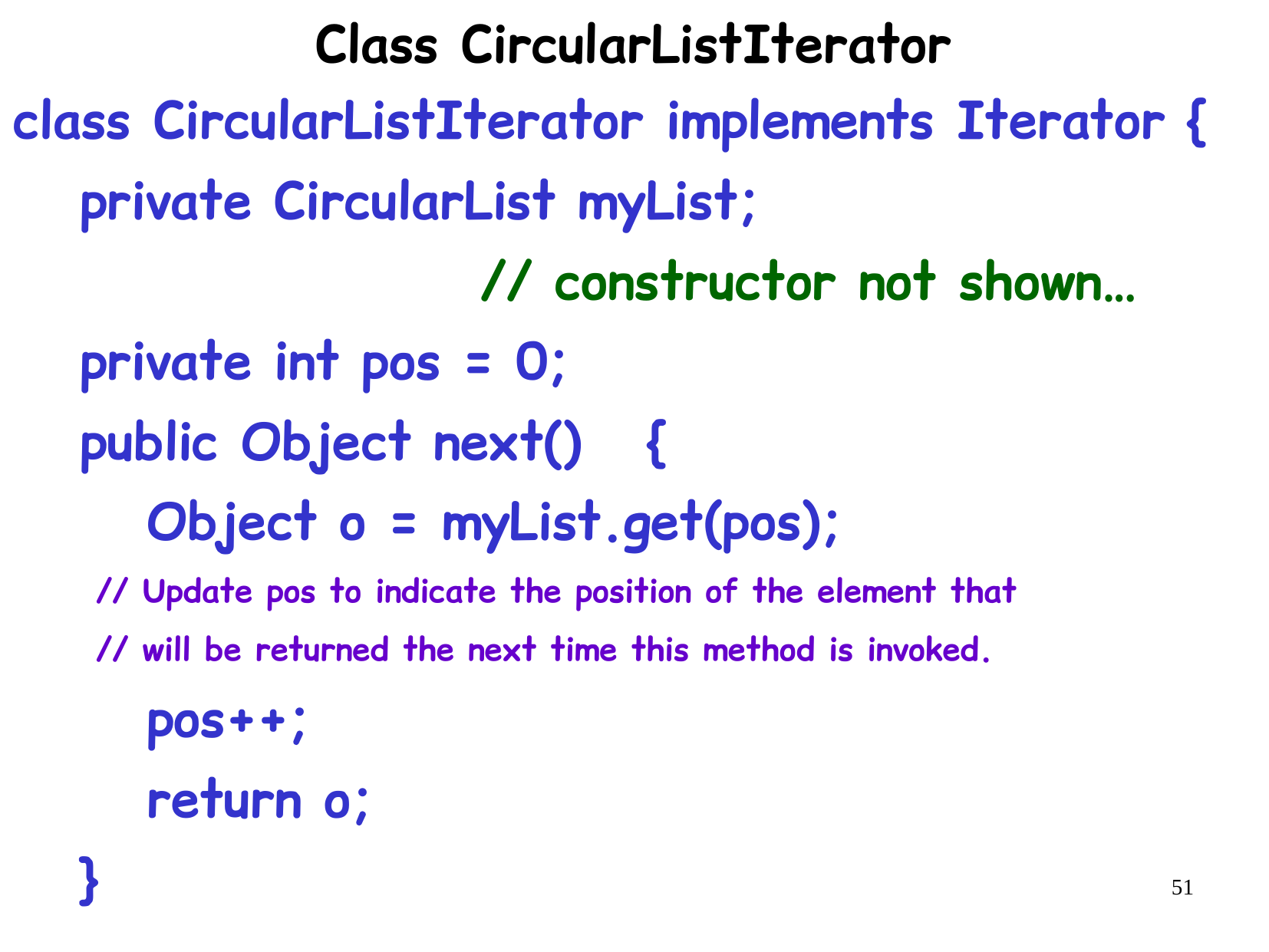

# Class CircularListIterator
class CircularListIterator implements Iterator {
   private CircularList myList;
                     // constructor not shown…
   private int pos = 0;
   public Object next()   {
      Object o = myList.get(pos);
      // Update pos to indicate the position of the element that
      // will be returned the next time this method is invoked.
      pos++;
      return o;
   }